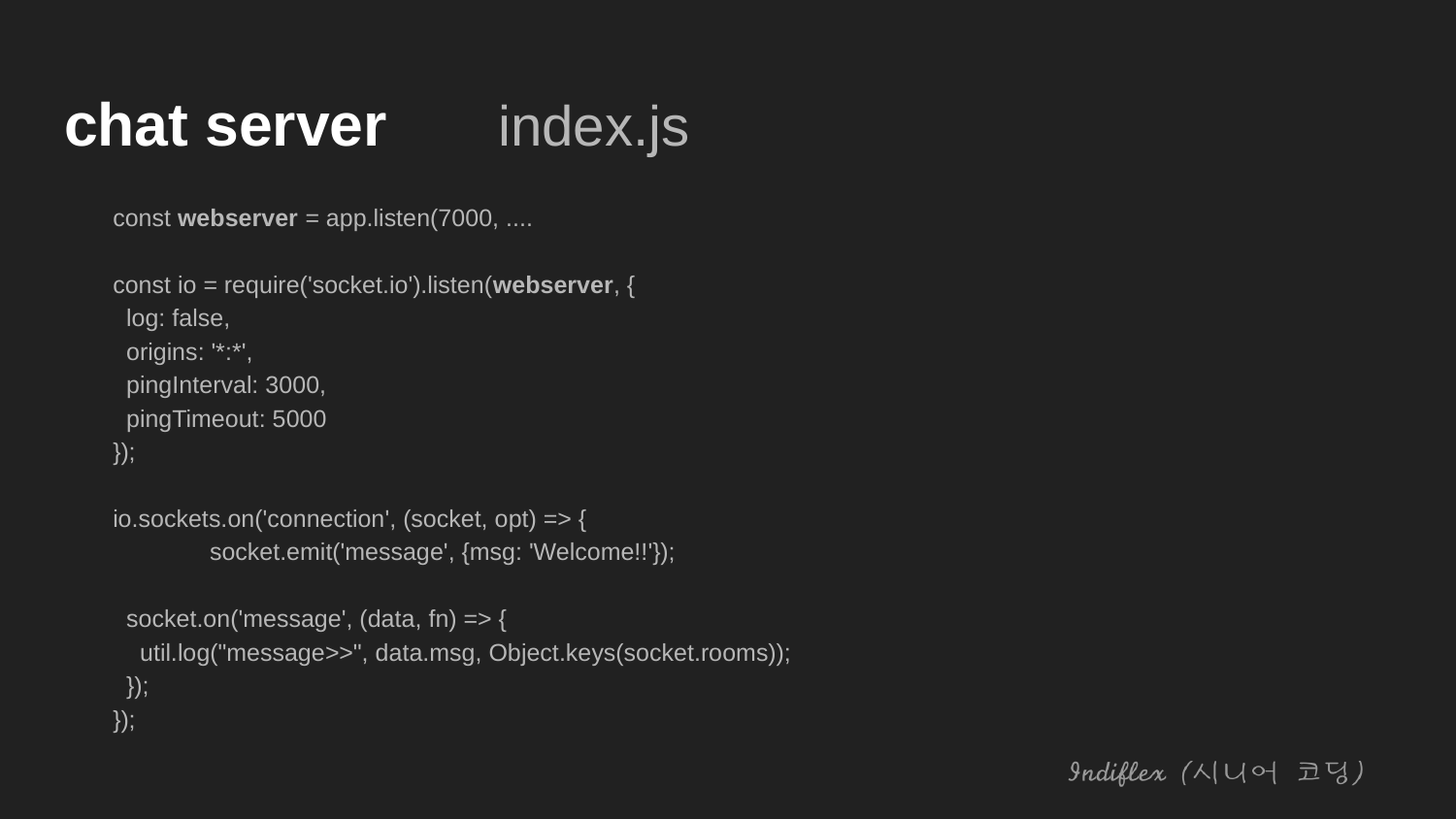

# chat server       index.js
const webserver = app.listen(7000, ....

const io = require('socket.io').listen(webserver, {
  log: false,
  origins: '*:*',
  pingInterval: 3000,
  pingTimeout: 5000
});

io.sockets.on('connection', (socket, opt) => {
	socket.emit('message', {msg: 'Welcome!!'});

  socket.on('message', (data, fn) => {
    util.log("message>>", data.msg, Object.keys(socket.rooms));
  });
});